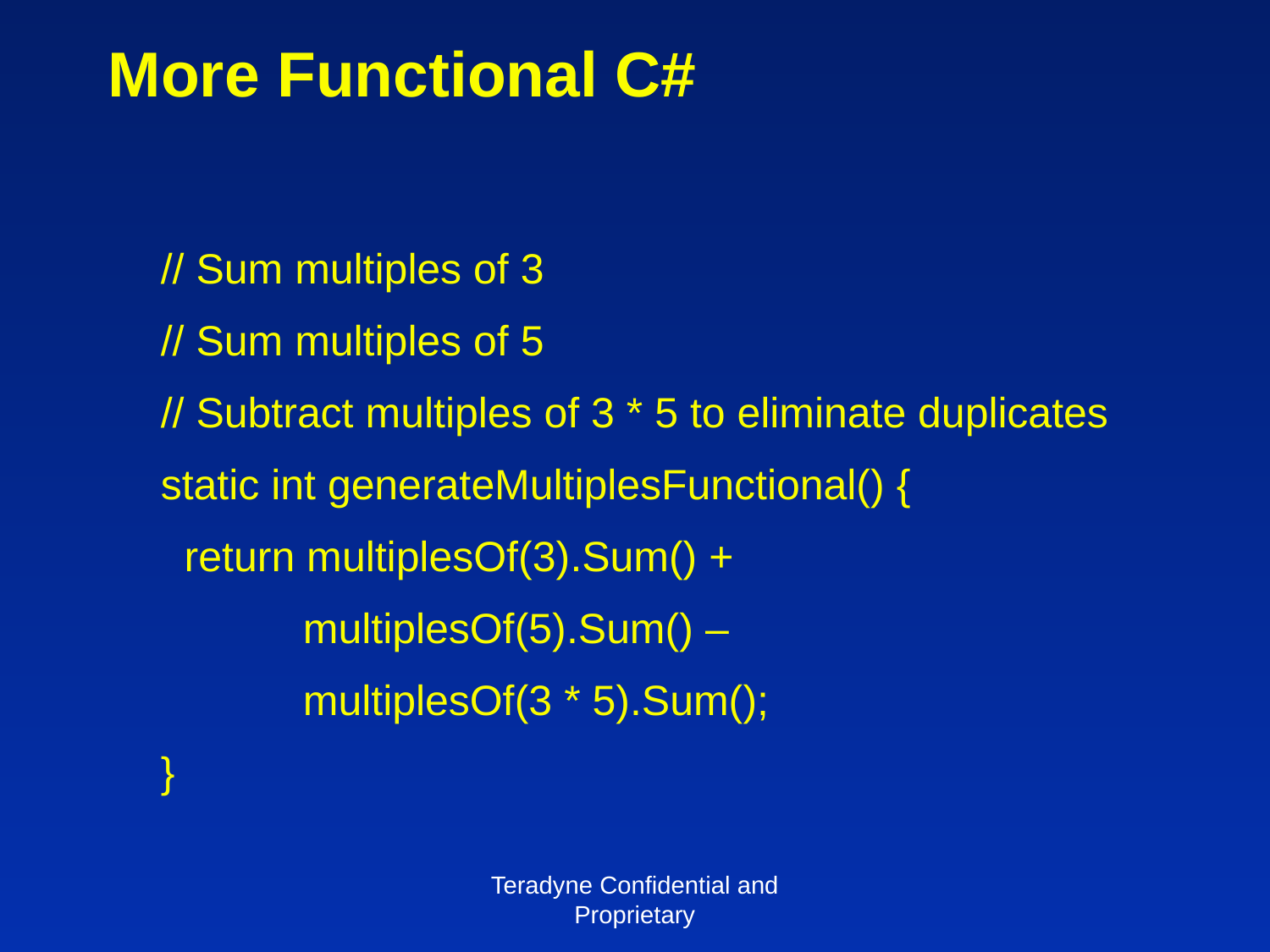

# More Functional C#
// Sum multiples of 3
// Sum multiples of 5
// Subtract multiples of 3 * 5 to eliminate duplicates
static int generateMultiplesFunctional() {
  return multiplesOf(3).Sum() +
            multiplesOf(5).Sum() –
            multiplesOf(3 * 5).Sum();
}
Teradyne Confidential and Proprietary